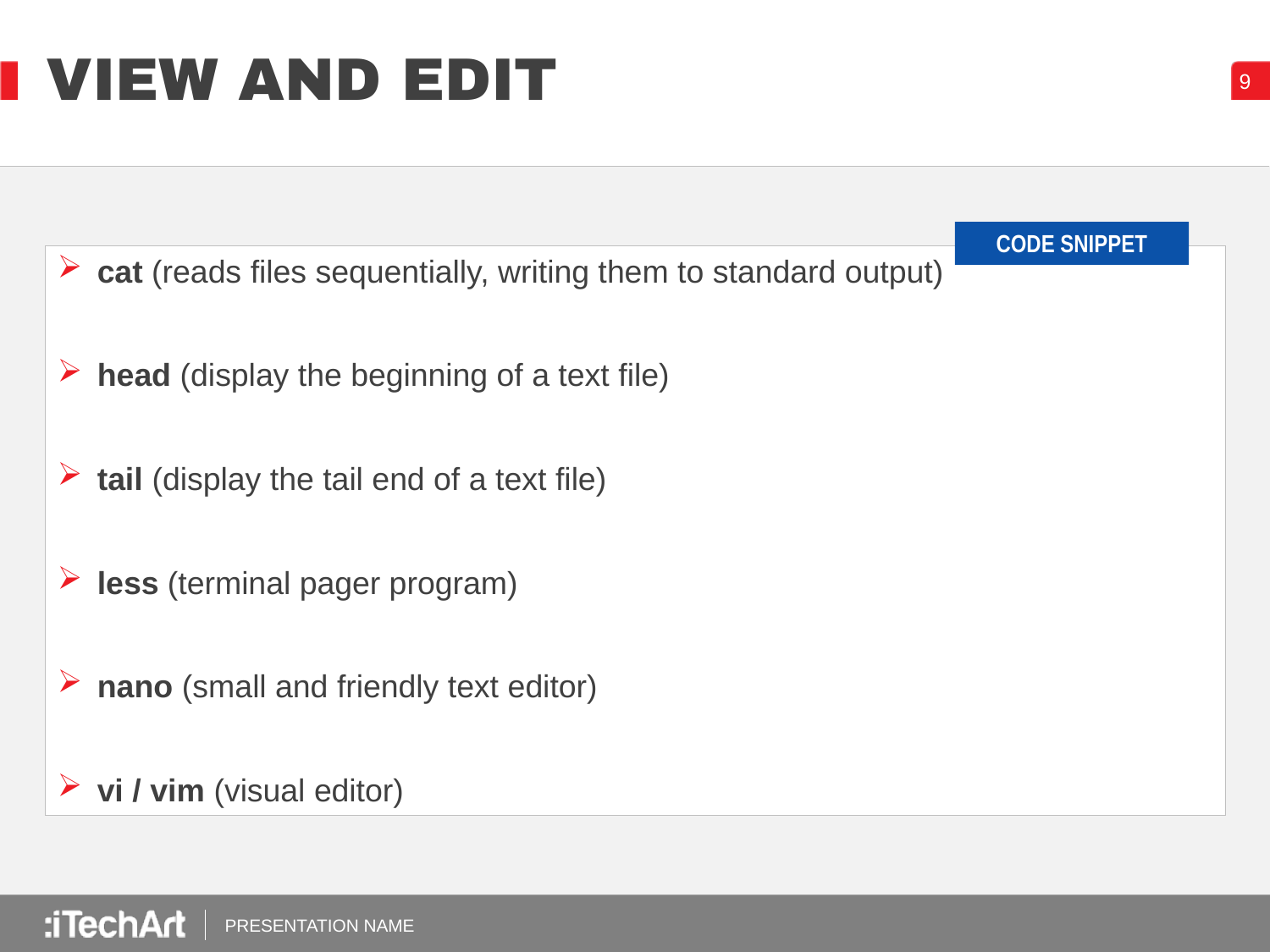

# VIEW and Edit
cat (reads files sequentially, writing them to standard output)

head (display the beginning of a text file)

tail (display the tail end of a text file)

less (terminal pager program)

nano (small and friendly text editor)

vi / vim (visual editor)